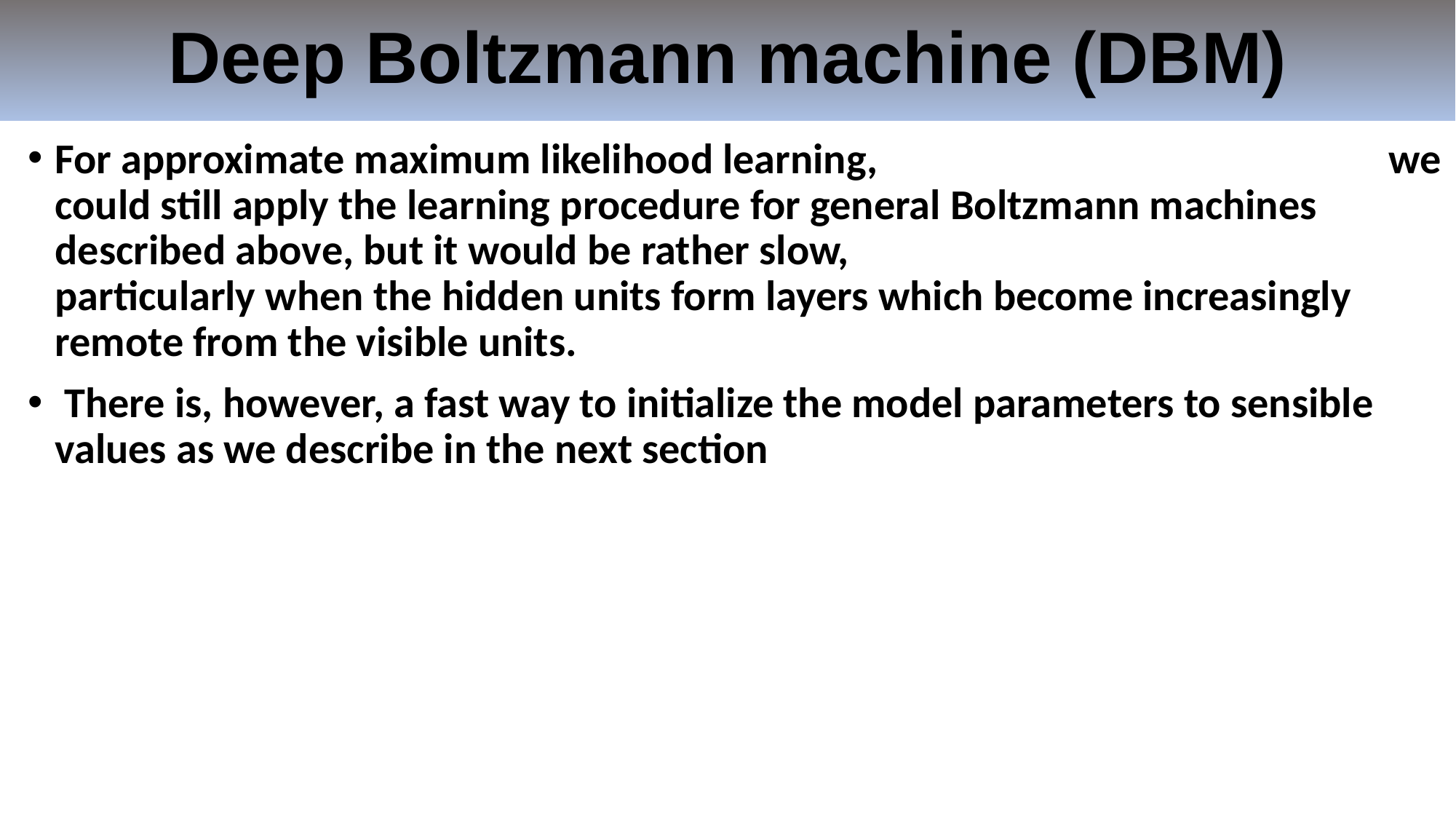

Deep Boltzmann machine (DBM)
For approximate maximum likelihood learning,                                                     we could still apply the learning procedure for general Boltzmann machines described above, but it would be rather slow,                                                    particularly when the hidden units form layers which become increasingly remote from the visible units.
 There is, however, a fast way to initialize the model parameters to sensible values as we describe in the next section